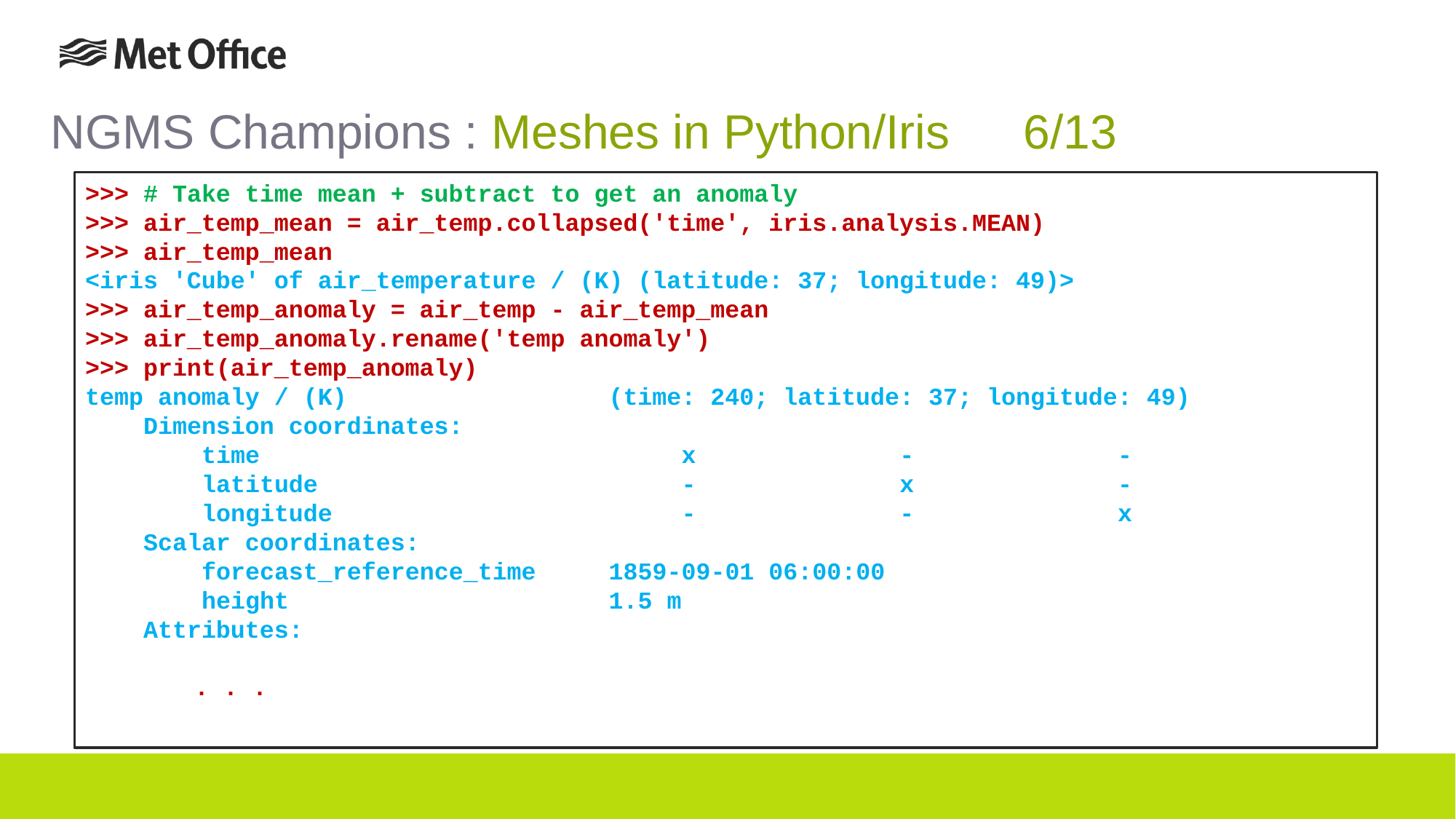

# NGMS Champions : Meshes in Python/Iris 				6/13
>>> # Take time mean + subtract to get an anomaly
>>> air_temp_mean = air_temp.collapsed('time', iris.analysis.MEAN)
>>> air_temp_mean
<iris 'Cube' of air_temperature / (K) (latitude: 37; longitude: 49)>
>>> air_temp_anomaly = air_temp - air_temp_mean
>>> air_temp_anomaly.rename('temp anomaly')
>>> print(air_temp_anomaly)
temp anomaly / (K)                  (time: 240; latitude: 37; longitude: 49)
    Dimension coordinates:
        time                             x              -              -
        latitude                         -              x              -
        longitude                        -              -              x
    Scalar coordinates:
        forecast_reference_time     1859-09-01 06:00:00
        height                      1.5 m
    Attributes:

	. . .